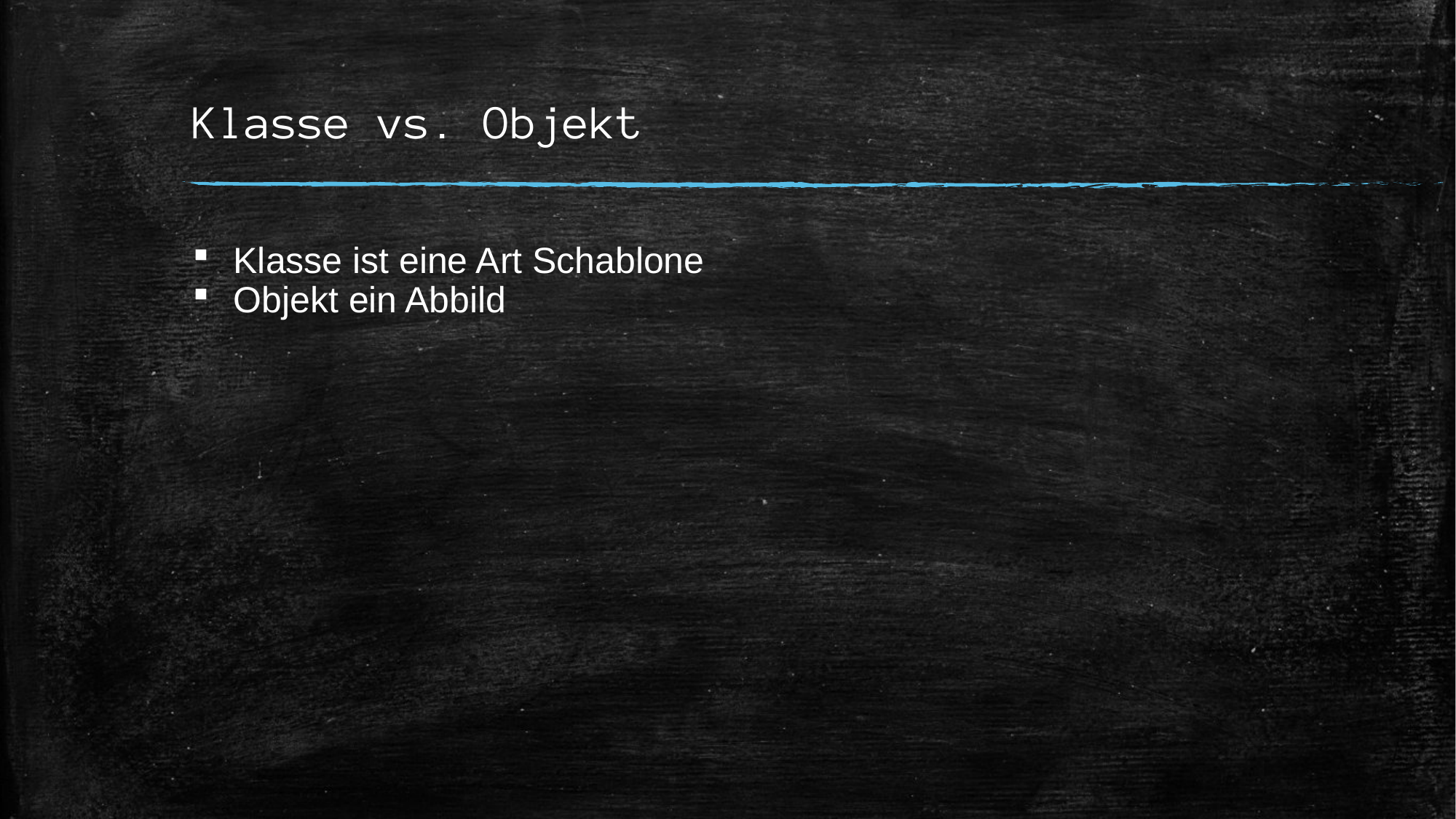

# Klasse vs. Objekt
Klasse ist eine Art Schablone
Objekt ein Abbild